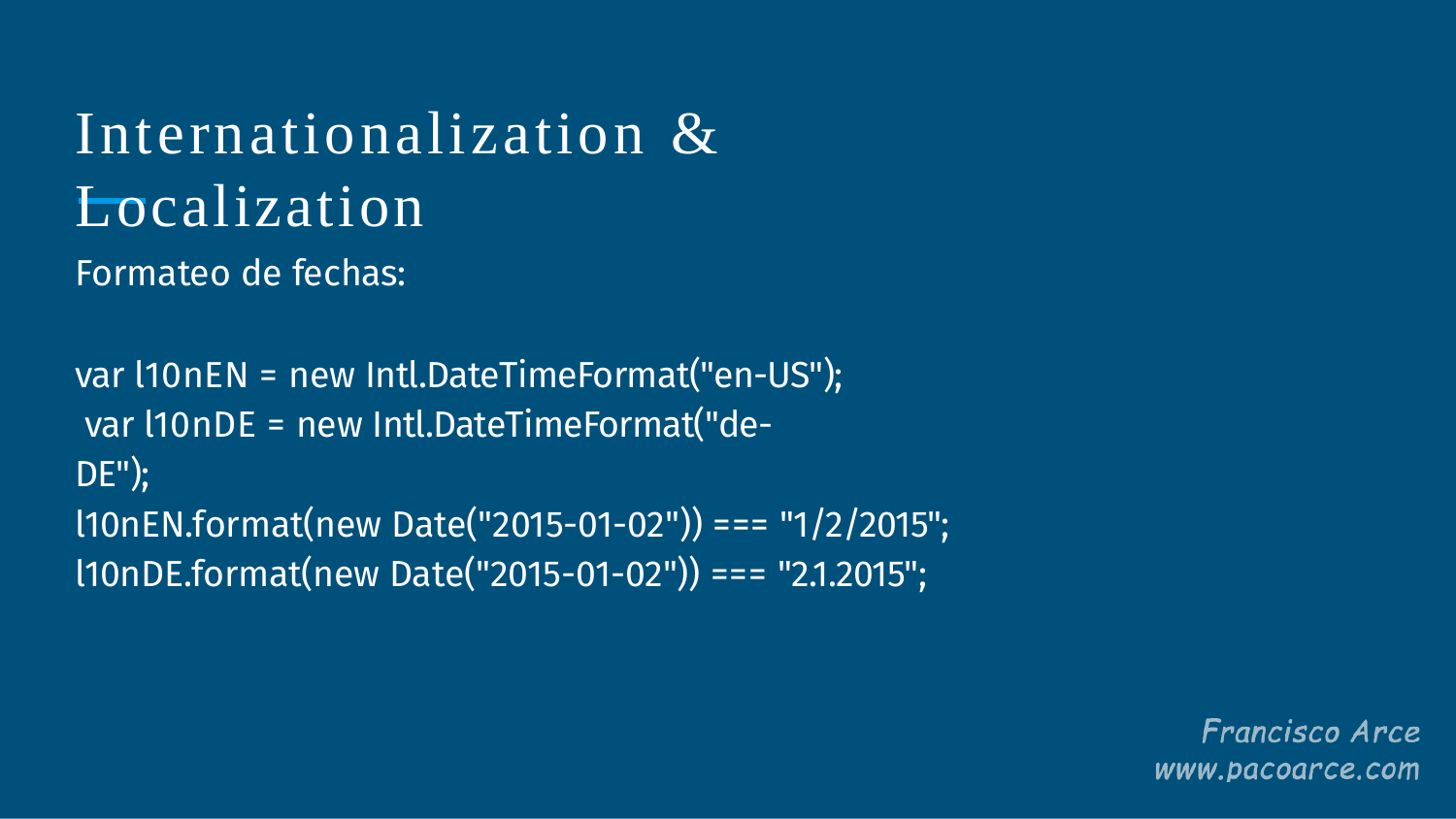

# Internationalization & Localization

Formateo de fechas:

var l10nEN = new Intl.DateTimeFormat("en-US");  var l10nDE = new Intl.DateTimeFormat("de-DE");
l10nEN.format(new Date("2015-01-02")) === "1/2/2015";  l10nDE.format(new Date("2015-01-02")) === "2.1.2015";